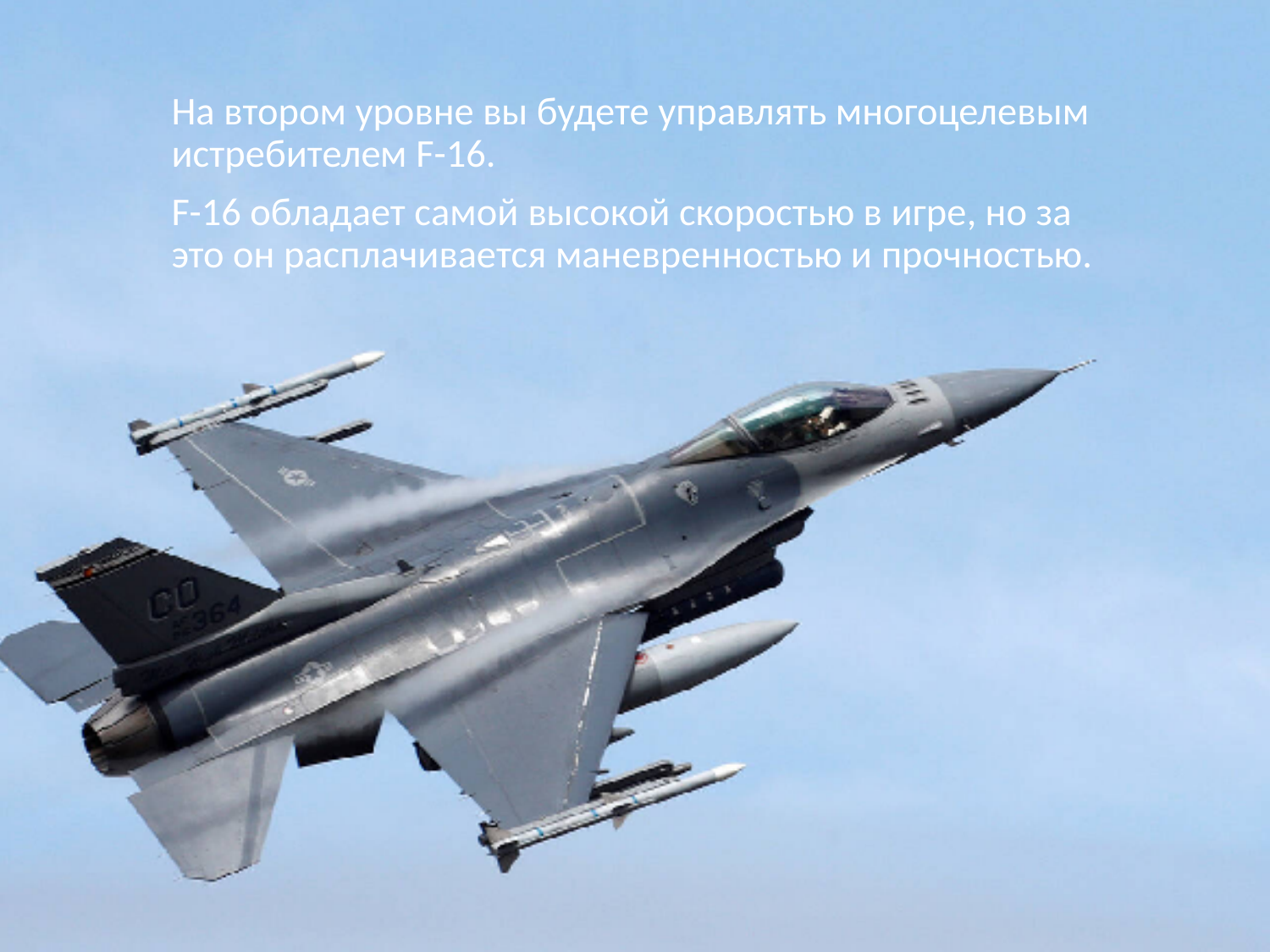

На втором уровне вы будете управлять многоцелевым истребителем F-16.
F-16 обладает самой высокой скоростью в игре, но за это он расплачивается маневренностью и прочностью.